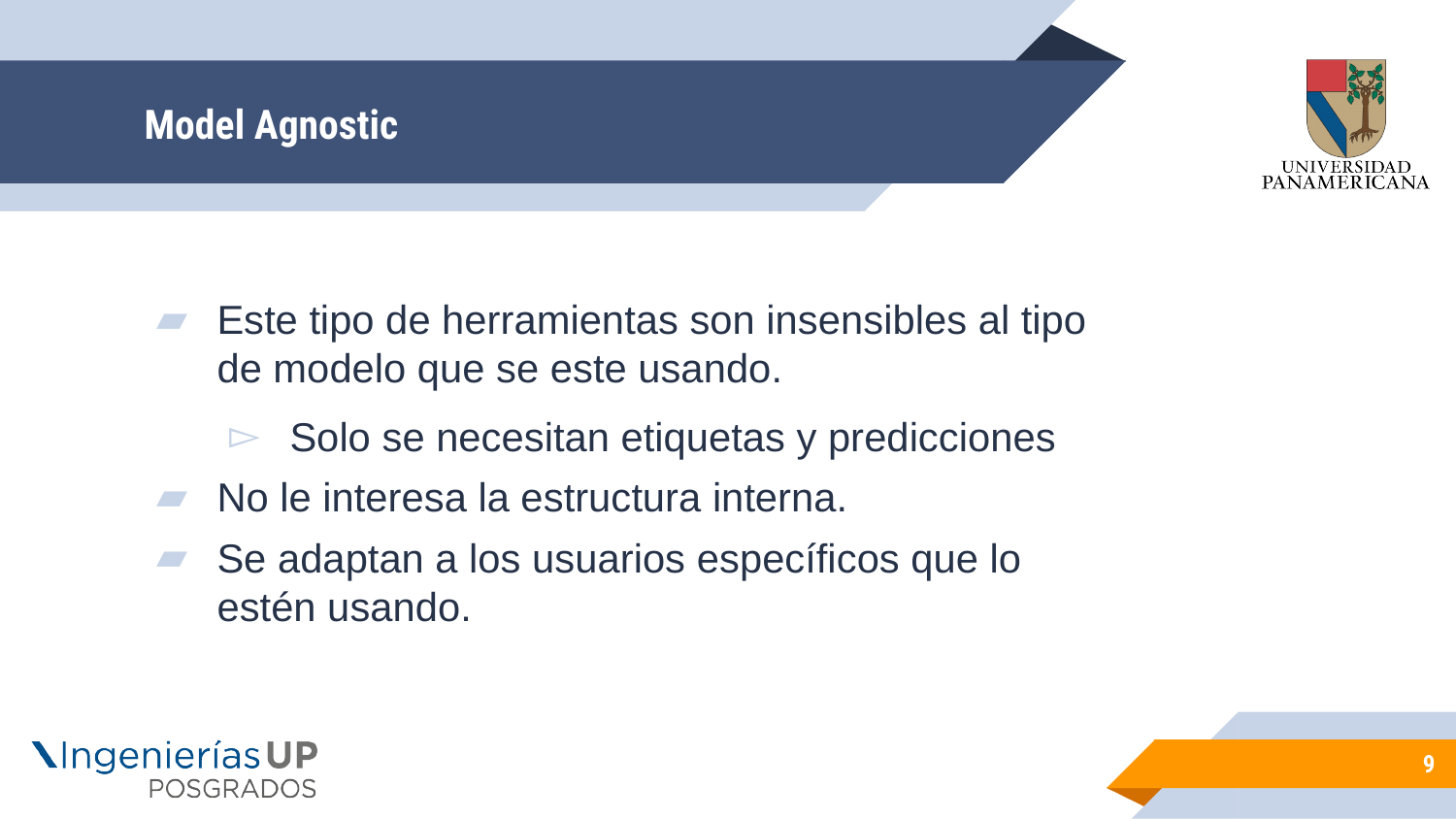

# Model Agnostic
Este tipo de herramientas son insensibles al tipo de modelo que se este usando.
Solo se necesitan etiquetas y predicciones
No le interesa la estructura interna.
Se adaptan a los usuarios específicos que lo estén usando.
9